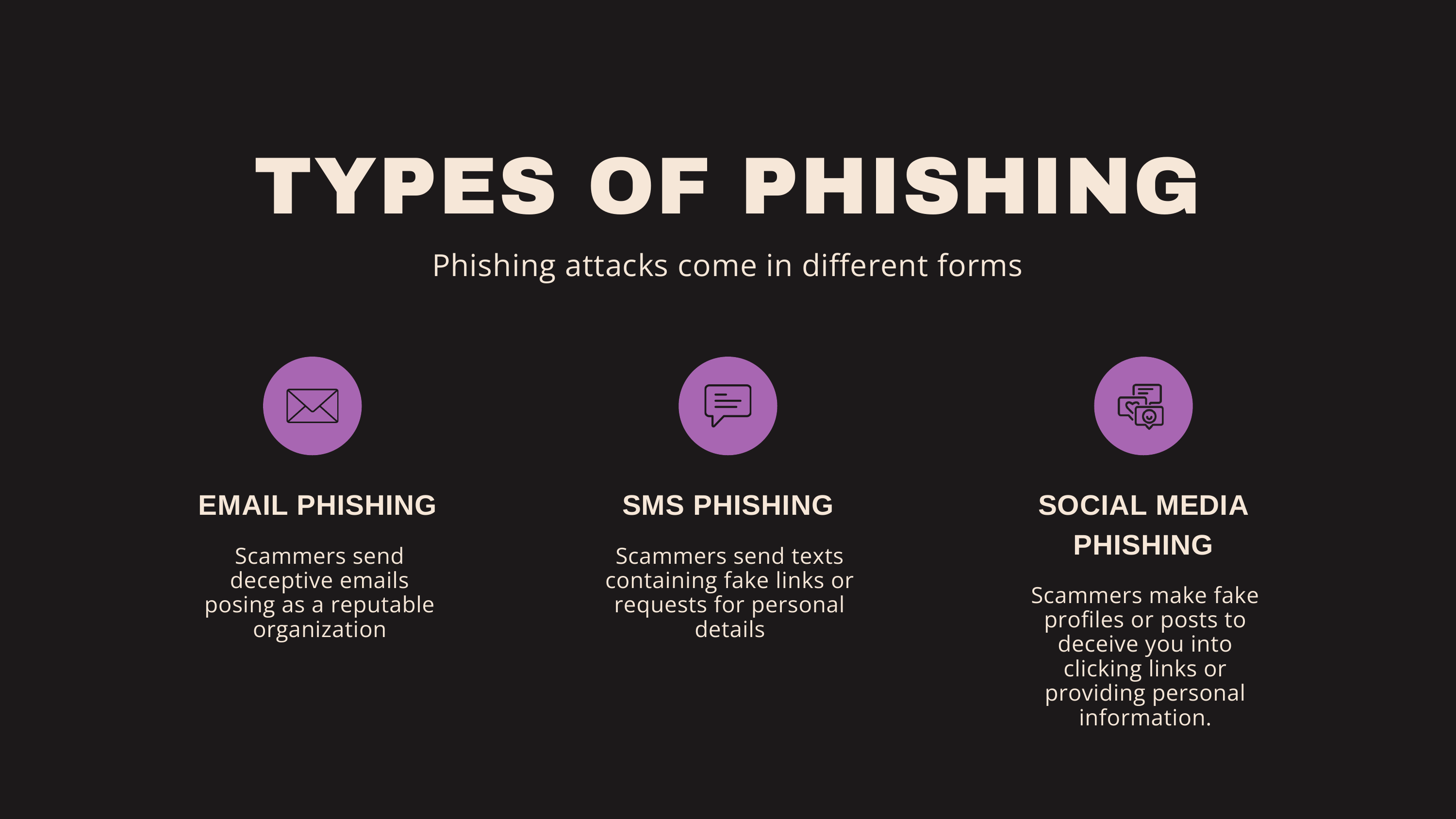

TYPES OF PHISHING
Phishing attacks come in different forms

EMAIL PHISHING
SMS PHISHING
SOCIAL MEDIA PHISHING
Scammers send deceptive emails posing as a reputable organization
Scammers send texts containing fake links or requests for personal details
Scammers make fake profiles or posts to deceive you into clicking links or providing personal information.